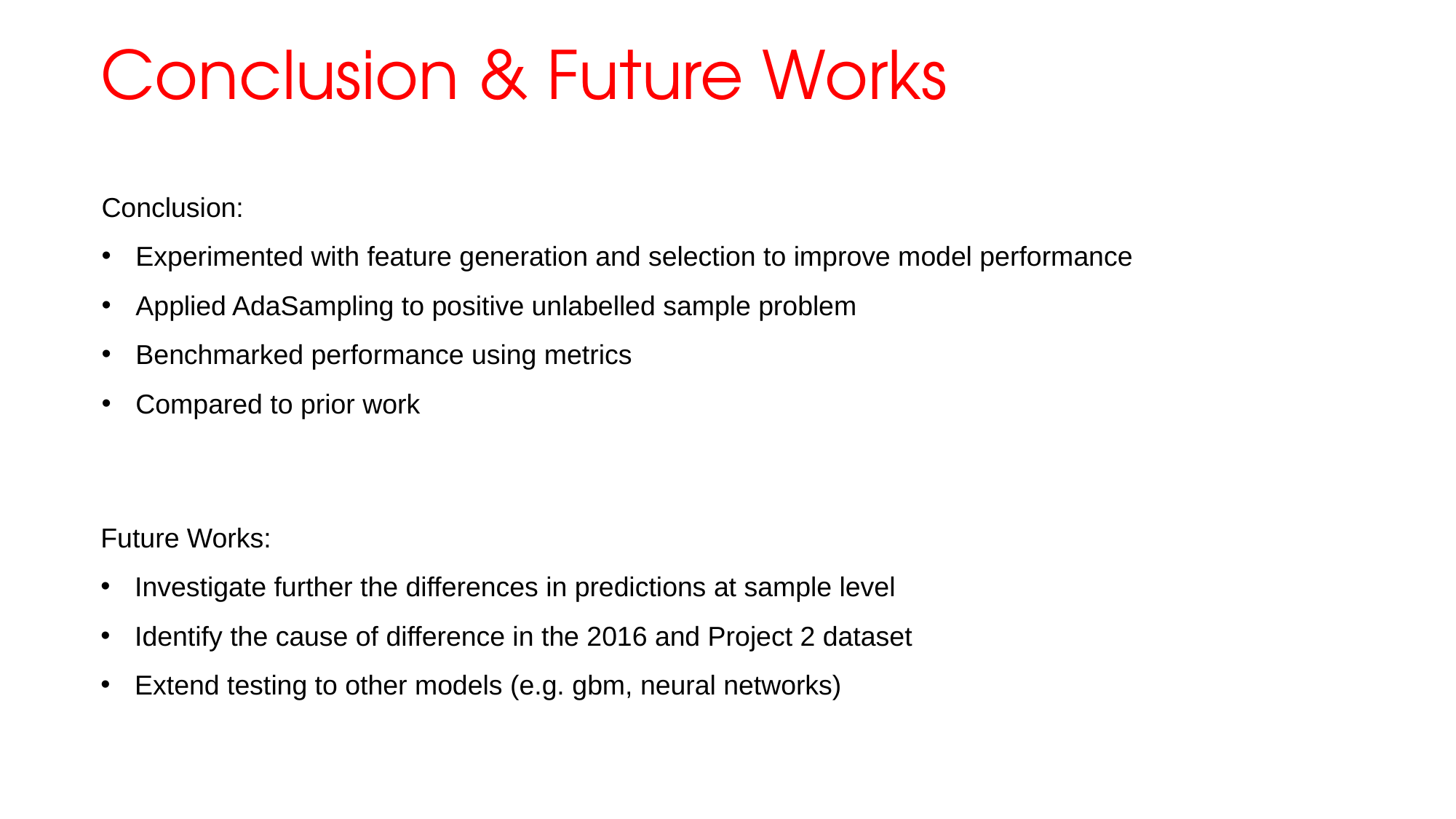

Conclusion & Future Works
Conclusion:
Experimented with feature generation and selection to improve model performance
Applied AdaSampling to positive unlabelled sample problem
Benchmarked performance using metrics
Compared to prior work
Future Works:
Investigate further the differences in predictions at sample level
Identify the cause of difference in the 2016 and Project 2 dataset
Extend testing to other models (e.g. gbm, neural networks)